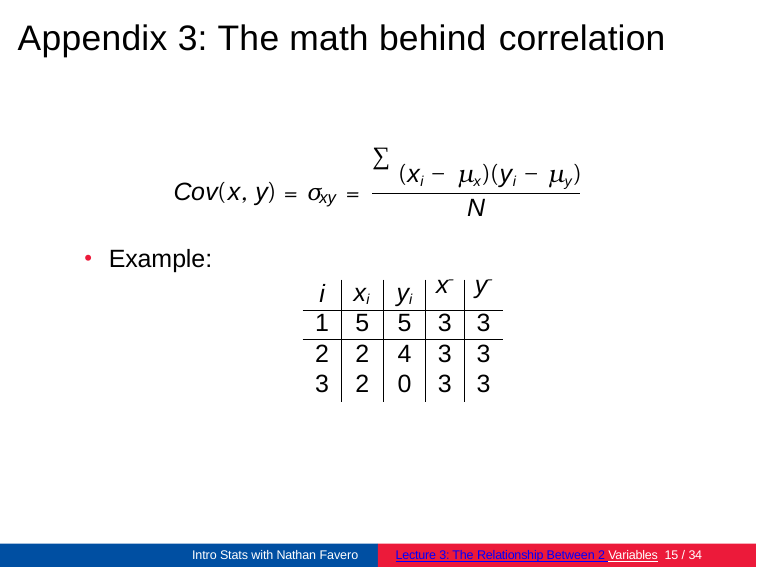

Appendix 3: The math behind correlation
∑
(xi − µx)(yi − µy)
Cov(x, y) = σ	=
xy
N

Example:
| i | xi | yi | x¯ | y¯ |
| --- | --- | --- | --- | --- |
| 1 | 5 | 5 | 3 | 3 |
| 2 | 2 | 4 | 3 | 3 |
| 3 | 2 | 0 | 3 | 3 |

Intro Stats with Nathan Favero
Lecture 3: The Relationship Between 2 Variables 15 / 34